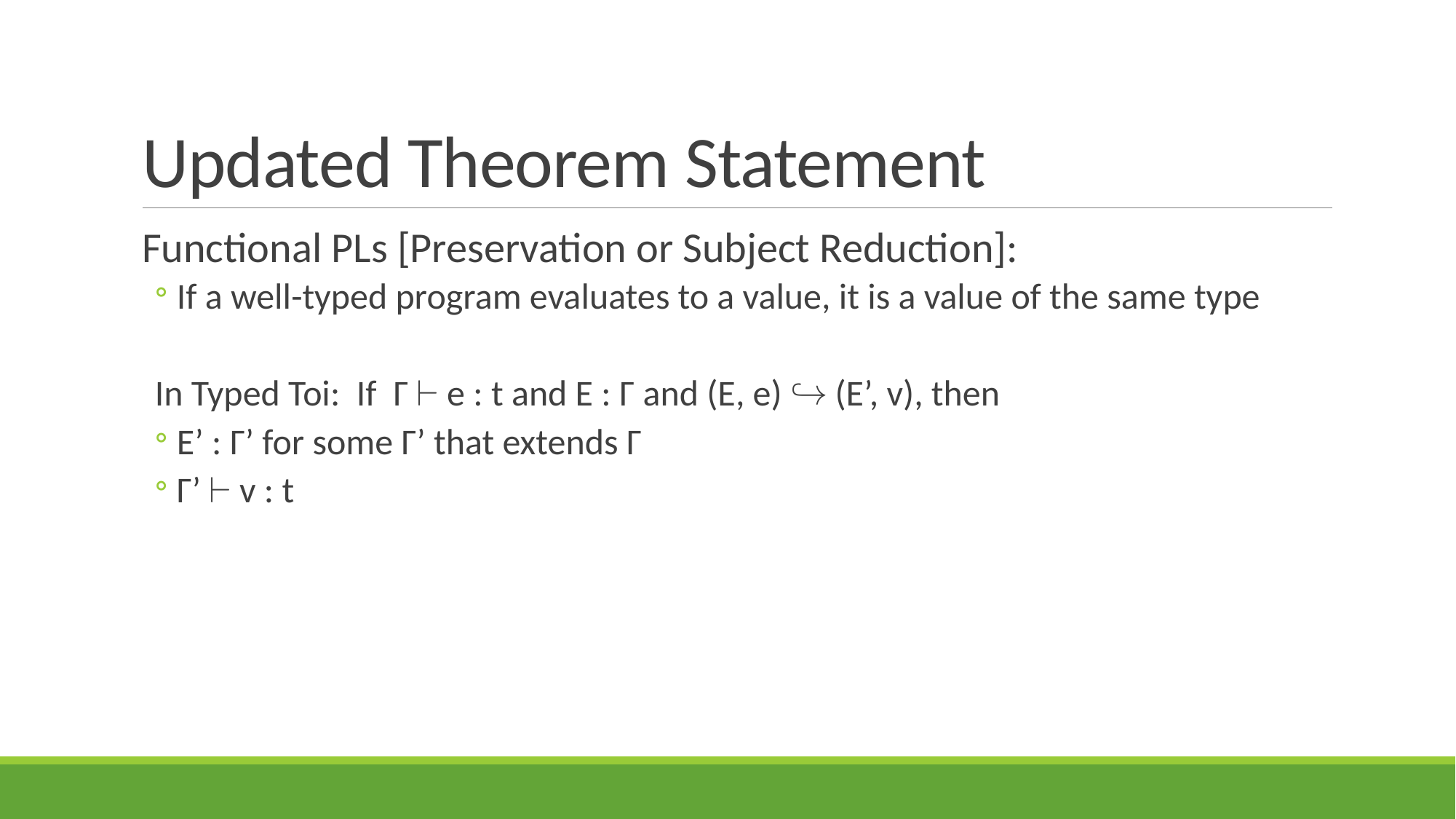

# Updated Theorem Statement
Functional PLs [Preservation or Subject Reduction]:
If a well-typed program evaluates to a value, it is a value of the same type

In Typed Toi:  If  Γ ⊢ e : t and E : Γ and (E, e) ↪ (E’, v), then
E’ : Γ’ for some Γ’ that extends Γ
Γ’ ⊢ v : t